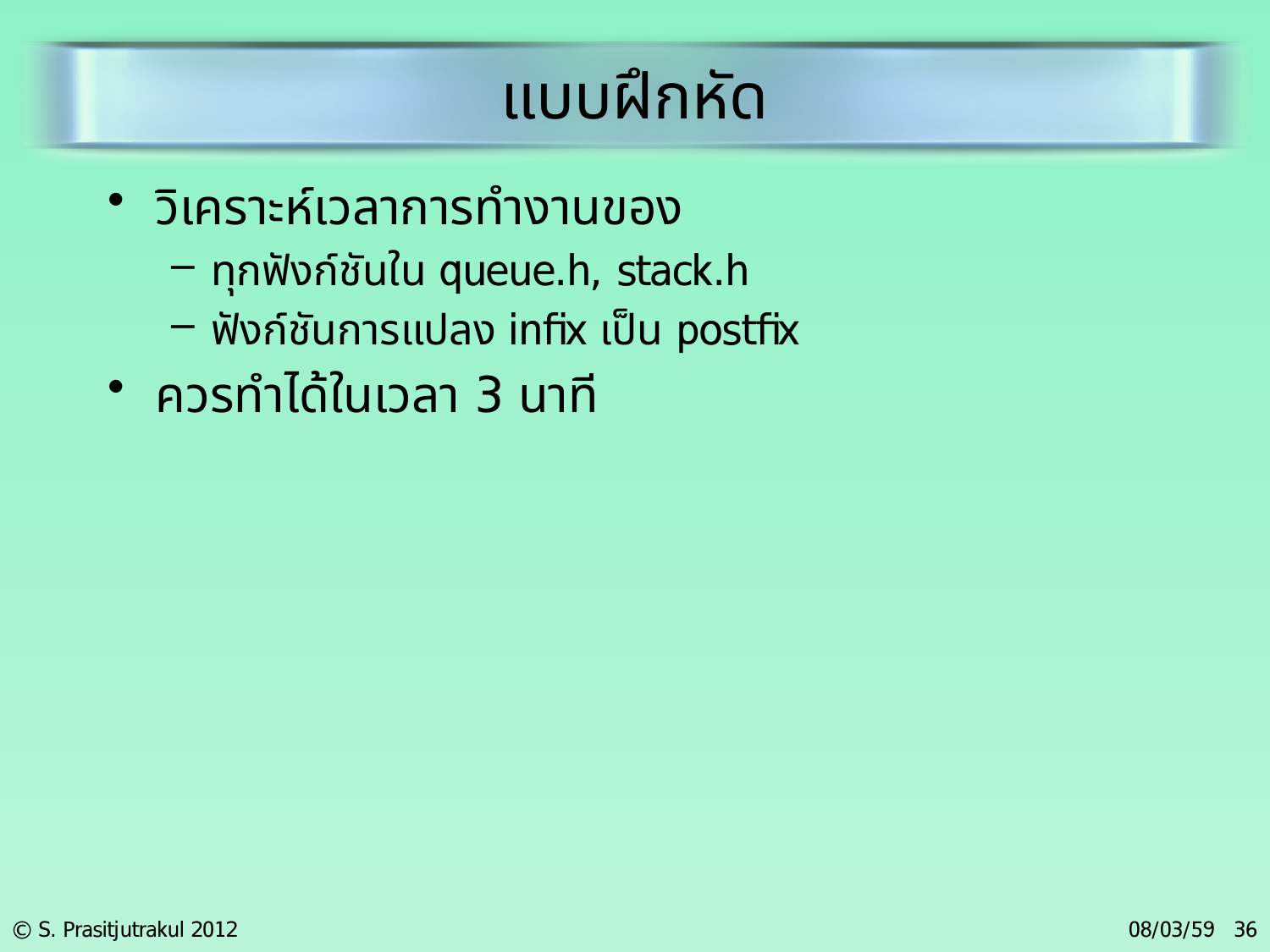

# แบบฝึกหัด
วิเคราะห์เวลาการทำงานของ
ทุกฟังก์ชันใน queue.h, stack.h
ฟังก์ชันการแปลง infix เป็น postfix
ควรทำได้ในเวลา 3 นาที